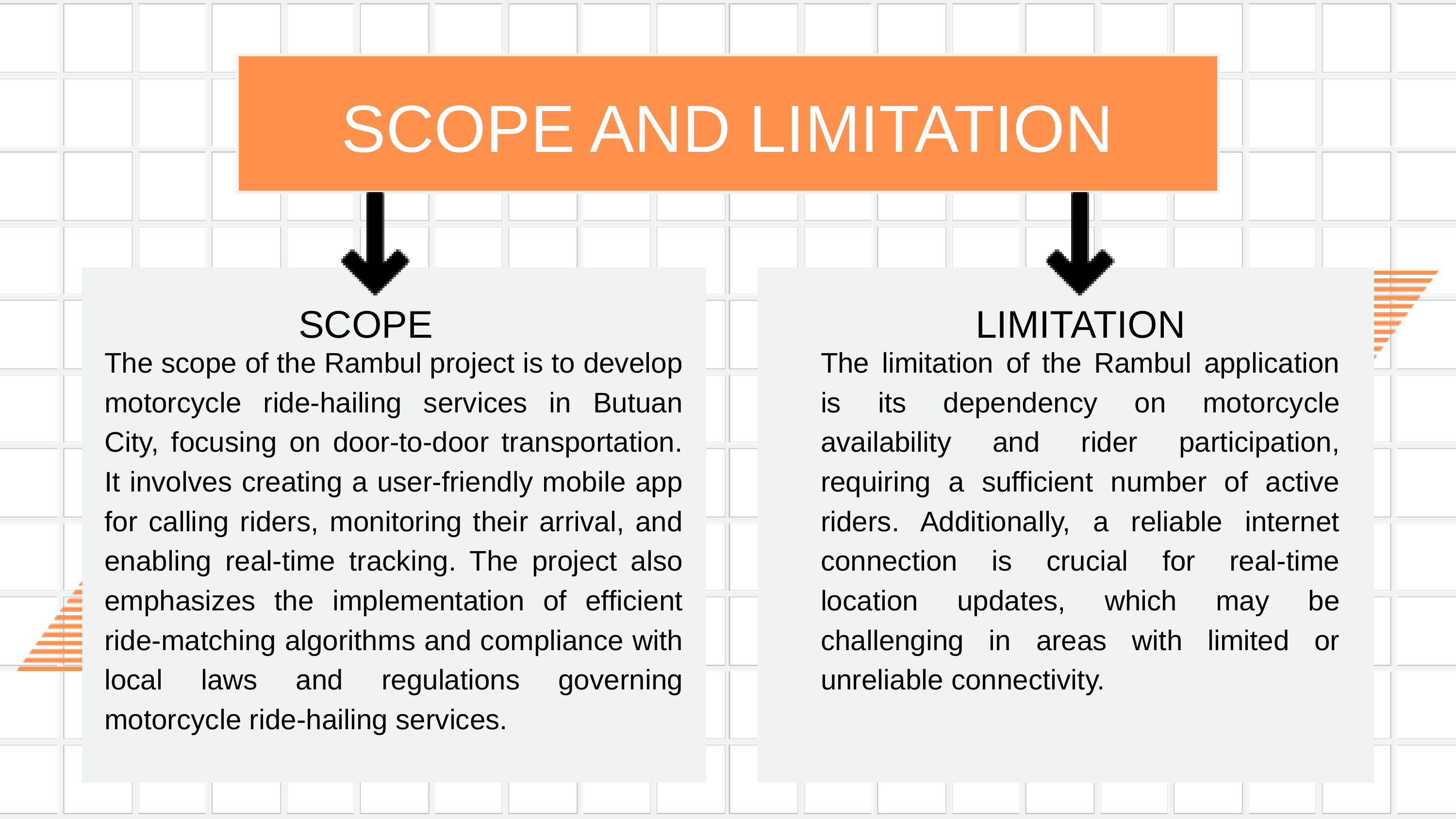

SCOPE AND LIMITATION

SCOPE
LIMITATION
The scope of the Rambul project is to develop motorcycle ride-hailing services in Butuan City, focusing on door-to-door transportation. It involves creating a user-friendly mobile app for calling riders, monitoring their arrival, and enabling real-time tracking. The project also emphasizes the implementation of efficient ride-matching algorithms and compliance with local laws and regulations governing motorcycle ride-hailing services.
The limitation of the Rambul application is its dependency on motorcycle availability and rider participation, requiring a sufficient number of active riders. Additionally, a reliable internet connection is crucial for real-time location updates, which may be challenging in areas with limited or unreliable connectivity.